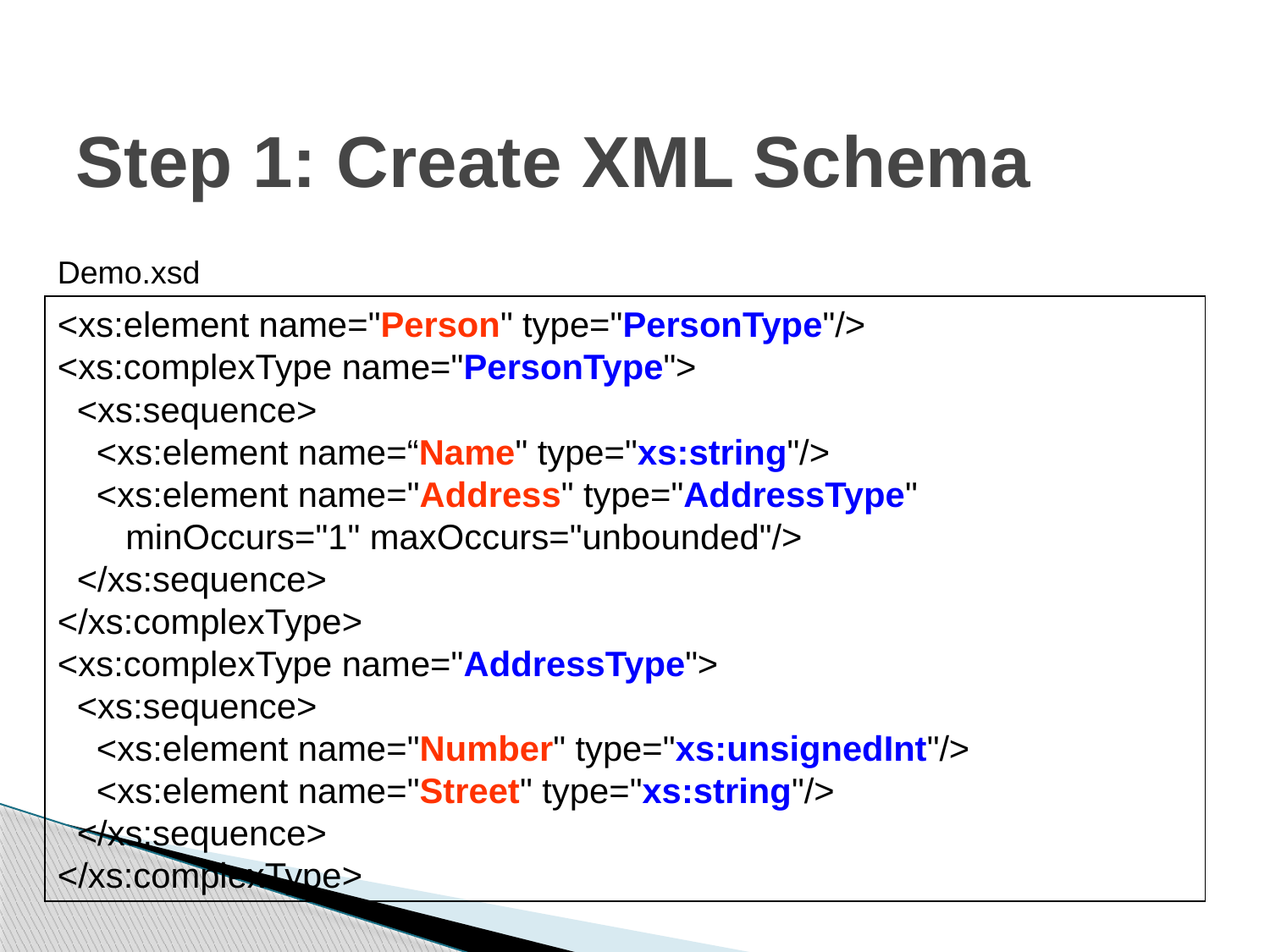

# Step 1: Create XML Schema
Demo.xsd
<xs:element name="Person" type="PersonType"/>
<xs:complexType name="PersonType">
  <xs:sequence>
    <xs:element name=“Name" type="xs:string"/>
    <xs:element name="Address" type="AddressType"
       minOccurs="1" maxOccurs="unbounded"/>
  </xs:sequence>
</xs:complexType>
<xs:complexType name="AddressType">
  <xs:sequence>
    <xs:element name="Number" type="xs:unsignedInt"/>
    <xs:element name="Street" type="xs:string"/>
  </xs:sequence>
</xs:complexType>